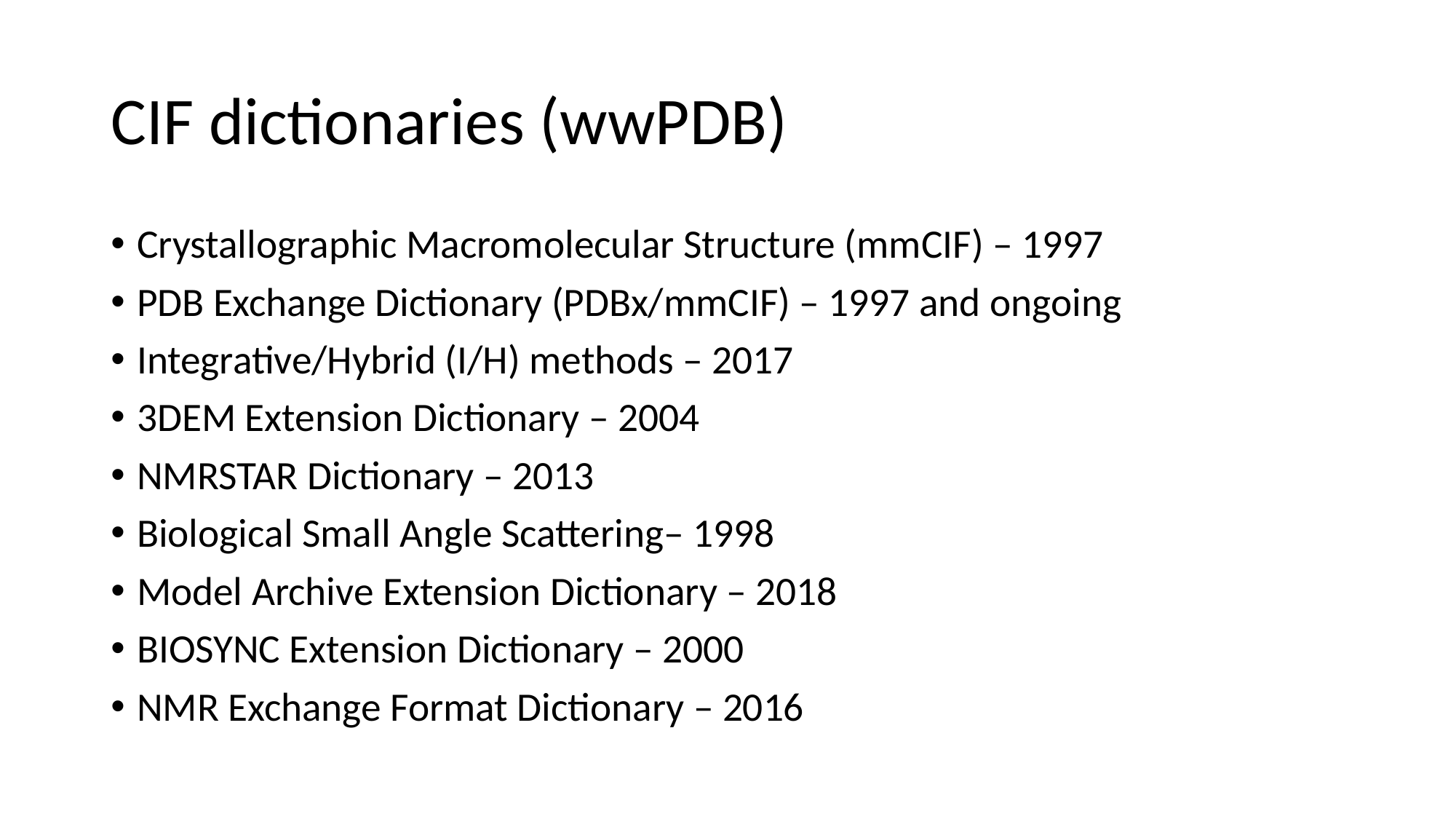

# CIF dictionaries (wwPDB)
Crystallographic Macromolecular Structure (mmCIF) – 1997
PDB Exchange Dictionary (PDBx/mmCIF) – 1997 and ongoing
Integrative/Hybrid (I/H) methods – 2017
3DEM Extension Dictionary – 2004
NMRSTAR Dictionary – 2013
Biological Small Angle Scattering– 1998
Model Archive Extension Dictionary – 2018
BIOSYNC Extension Dictionary – 2000
NMR Exchange Format Dictionary – 2016